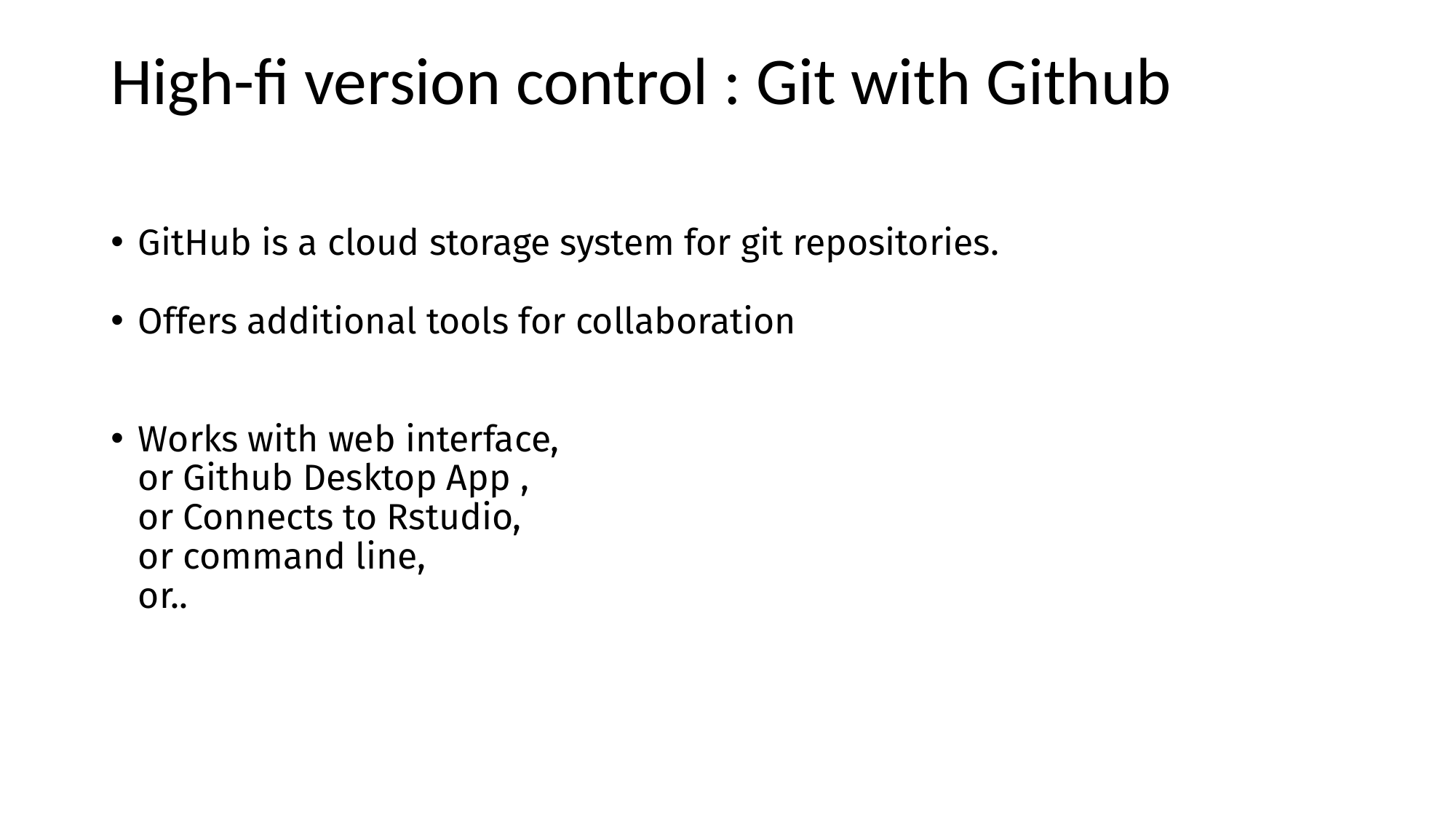

# High-fi version control : Git with Github
GitHub is a cloud storage system for git repositories.

Offers additional tools for collaboration

Works with web interface,
or Github Desktop App ,
or Connects to Rstudio,
or command line,
or..